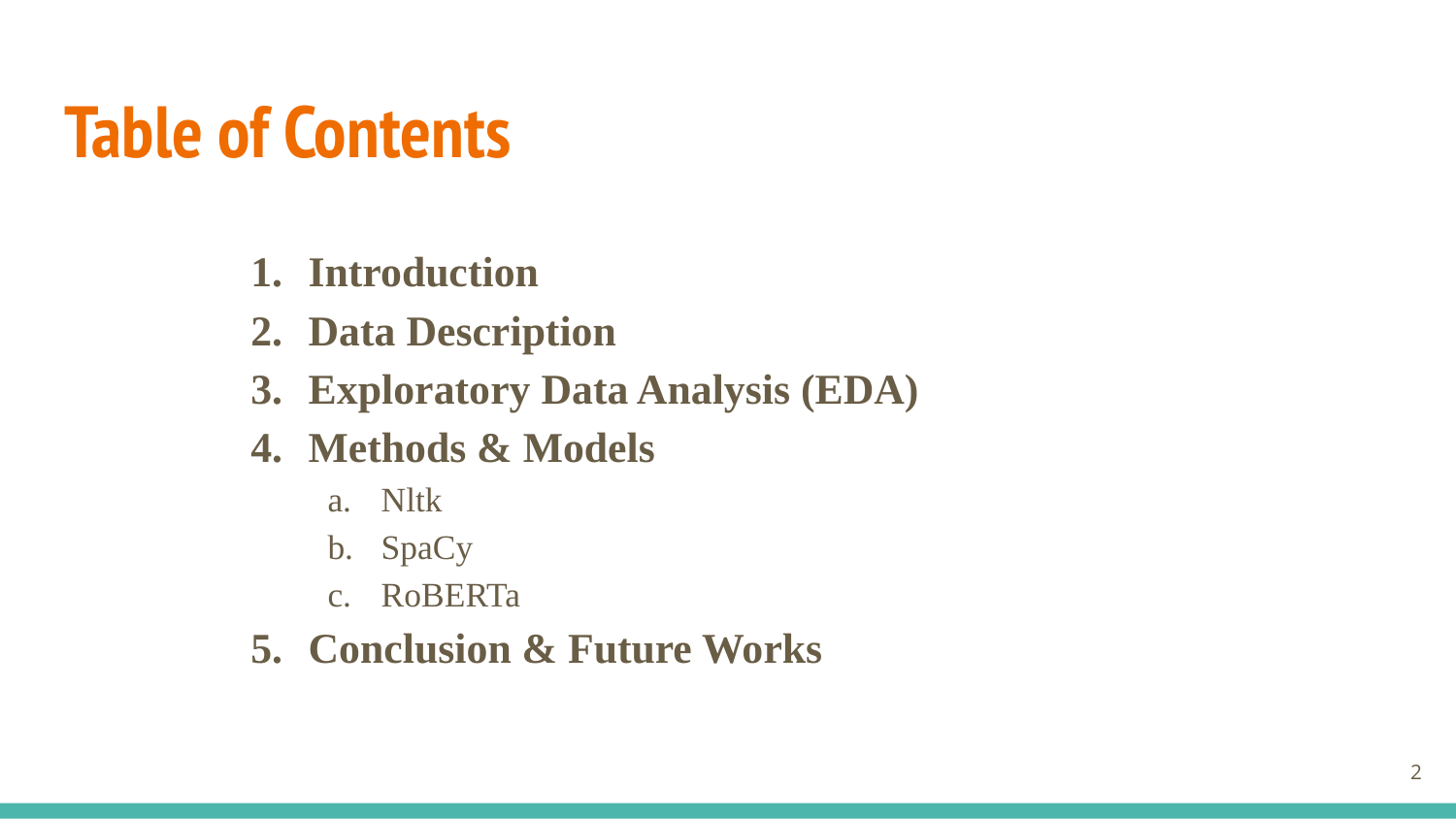

# Table of Contents
Introduction
Data Description
Exploratory Data Analysis (EDA)
Methods & Models
Nltk
SpaCy
RoBERTa
Conclusion & Future Works
2